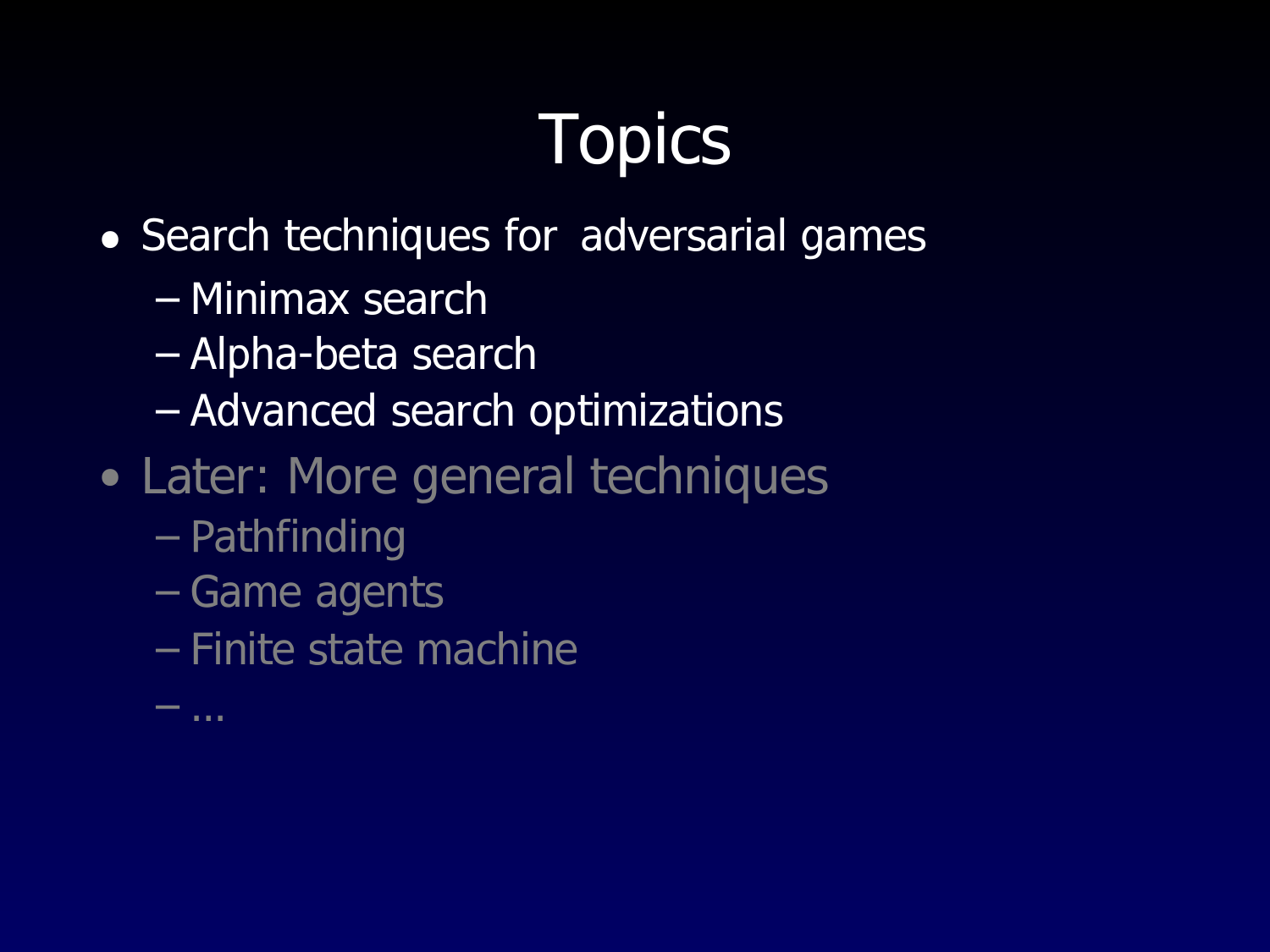

Topics
Search techniques for adversarial games
•
–
–
–
Minimax search
Alpha-beta search
Advanced search optimizations
•
Later: More general
techniques
–
–
–
–
Pathfinding
Game agents
Finite state machine
…